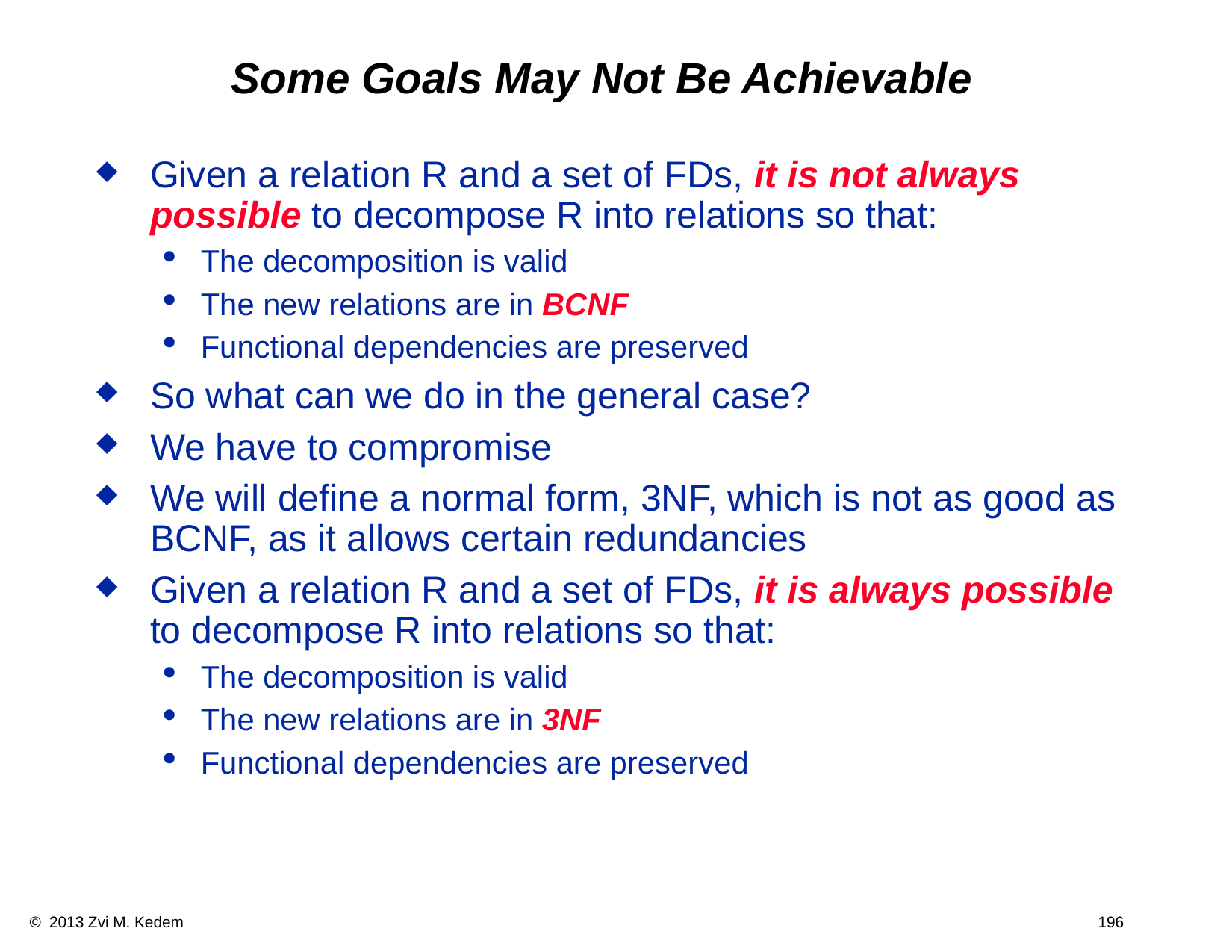

# Some Goals May Not Be Achievable
Given a relation R and a set of FDs, it is not always possible to decompose R into relations so that:
The decomposition is valid
The new relations are in BCNF
Functional dependencies are preserved
So what can we do in the general case?
We have to compromise
We will define a normal form, 3NF, which is not as good as BCNF, as it allows certain redundancies
Given a relation R and a set of FDs, it is always possible to decompose R into relations so that:
The decomposition is valid
The new relations are in 3NF
Functional dependencies are preserved